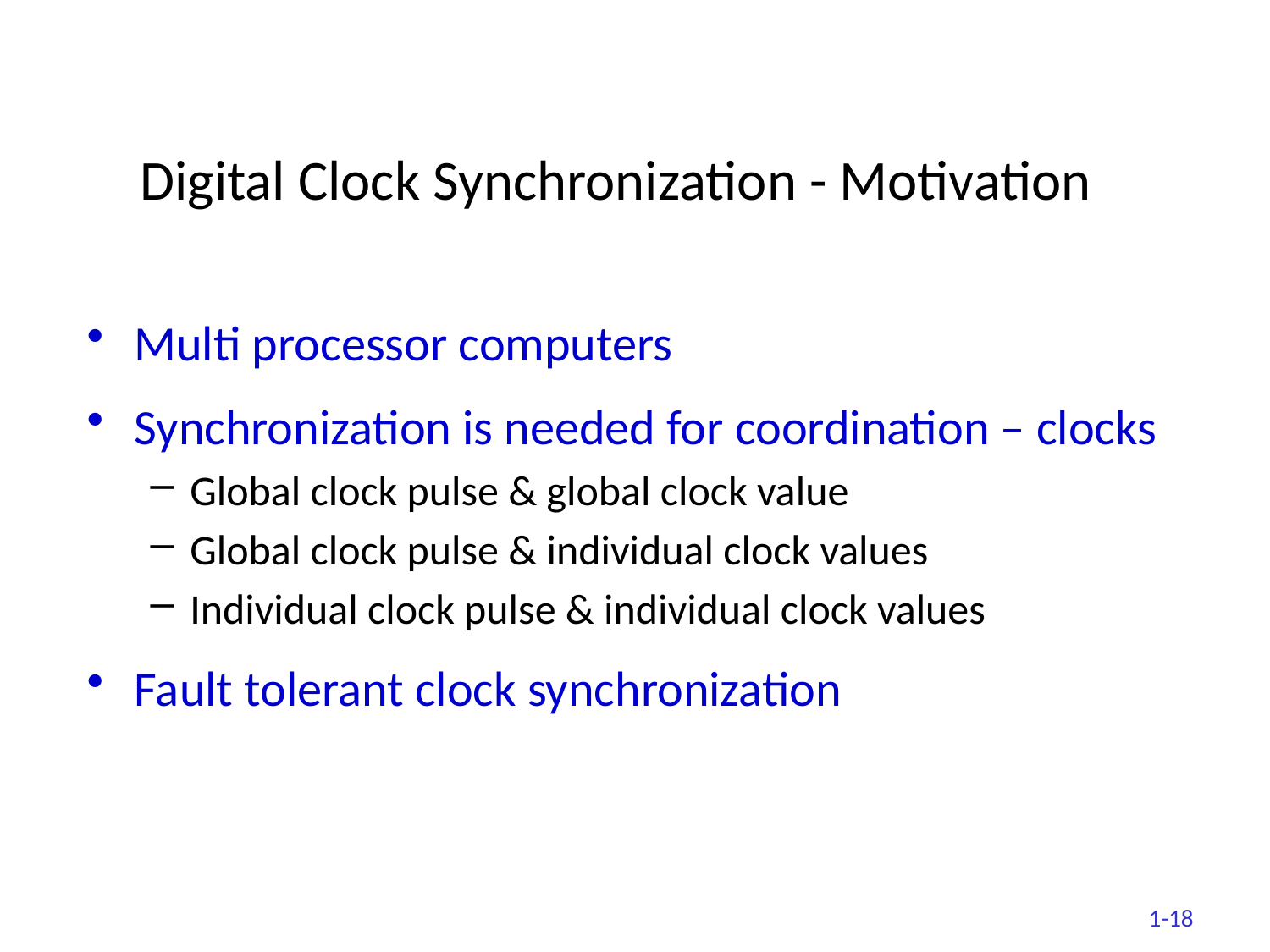

# Digital Clock Synchronization - Motivation
Multi processor computers
Synchronization is needed for coordination – clocks
Global clock pulse & global clock value
Global clock pulse & individual clock values
Individual clock pulse & individual clock values
Fault tolerant clock synchronization
1-18